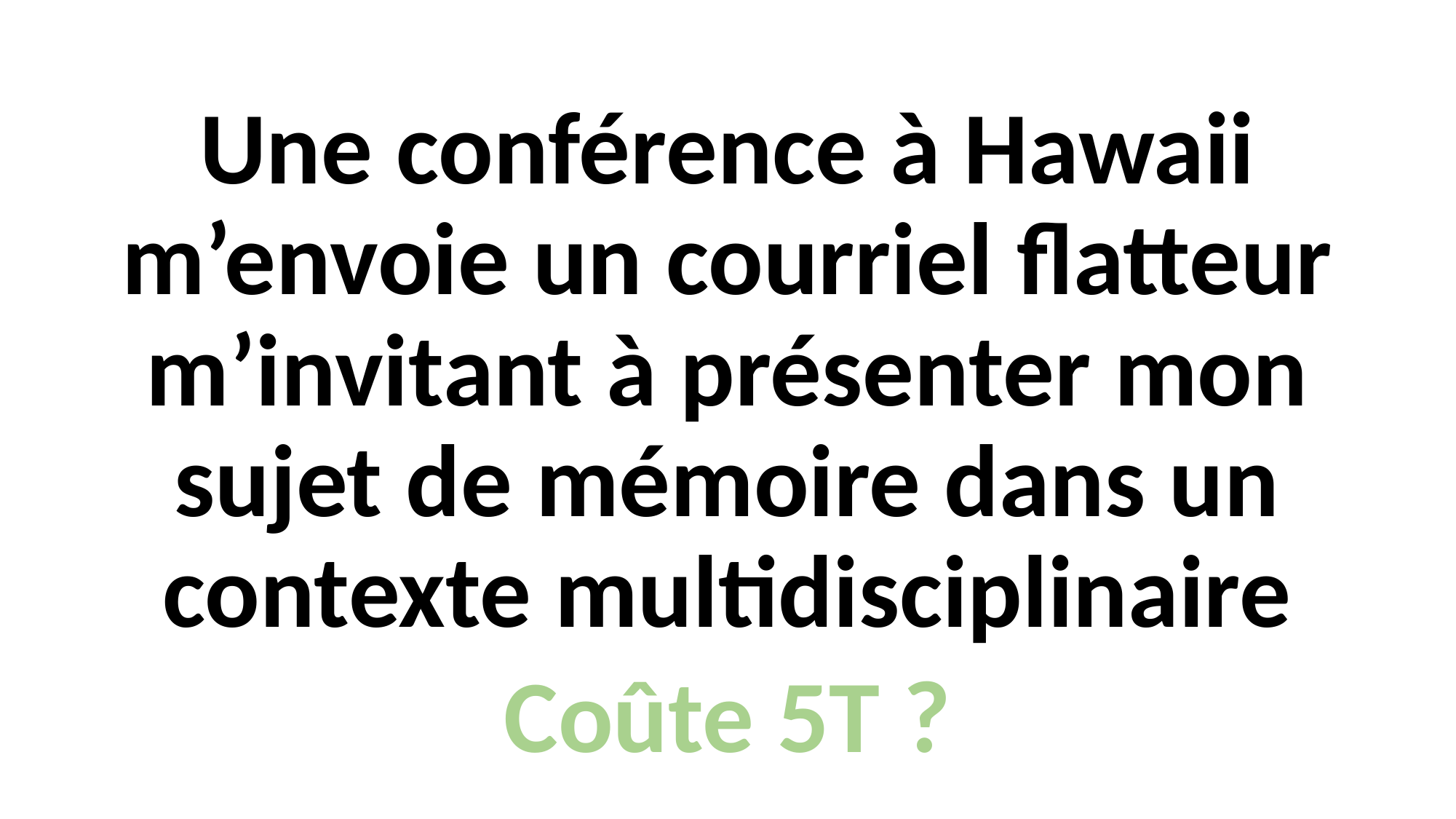

Une conférence à Hawaii m’envoie un courriel flatteur m’invitant à présenter mon sujet de mémoire dans un contexte multidisciplinaire
Coûte 5T ?